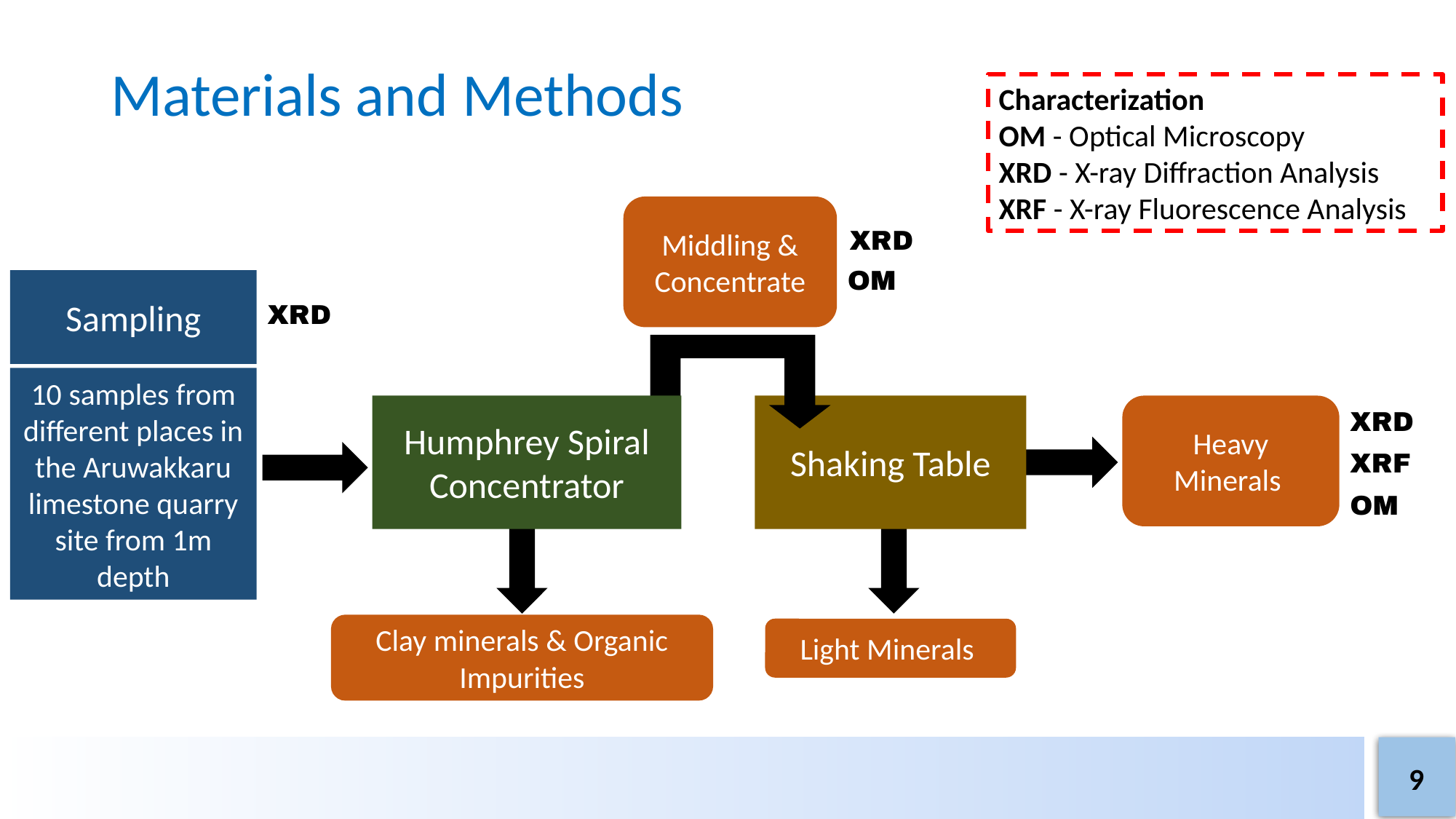

# Materials and Methods
Characterization
OM - Optical Microscopy
XRD - X-ray Diffraction Analysis
XRF - X-ray Fluorescence Analysis
XRD
XRF
Middling & Concentrate
XRD
OM
OM
Sampling

XRD
10 samples from different places in the Aruwakkaru limestone quarry site from 1m depth
Humphrey Spiral Concentrator
Shaking Table
Heavy Minerals
XRD

XRF

OM

Clay minerals & Organic Impurities
Light Minerals
9